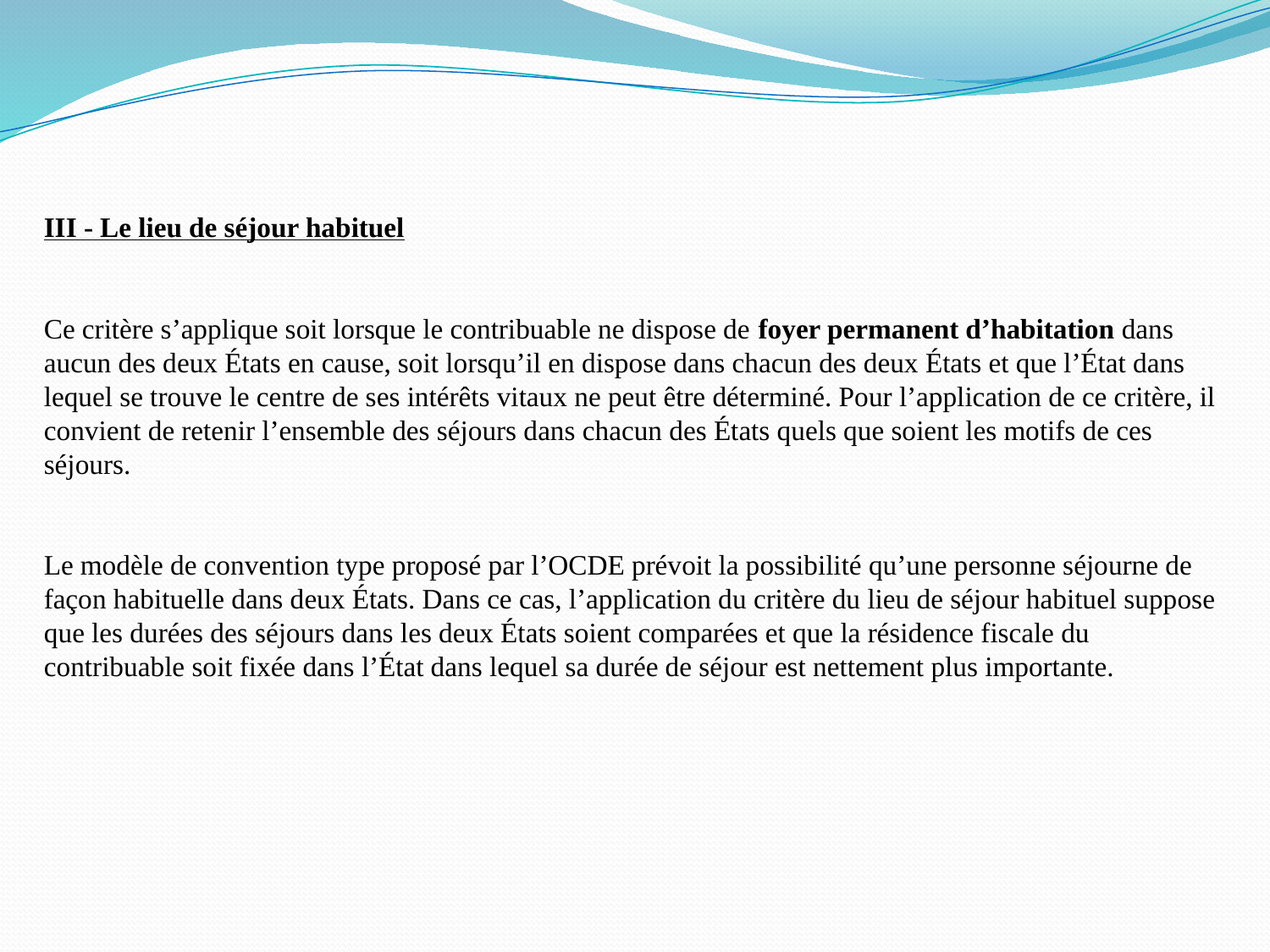

III - Le lieu de séjour habituel

Ce critère s’applique soit lorsque le contribuable ne dispose de foyer permanent d’habitation dans aucun des deux États en cause, soit lorsqu’il en dispose dans chacun des deux États et que l’État dans lequel se trouve le centre de ses intérêts vitaux ne peut être déterminé. Pour l’application de ce critère, il convient de retenir l’ensemble des séjours dans chacun des États quels que soient les motifs de ces séjours.

Le modèle de convention type proposé par l’OCDE prévoit la possibilité qu’une personne séjourne de façon habituelle dans deux États. Dans ce cas, l’application du critère du lieu de séjour habituel suppose que les durées des séjours dans les deux États soient comparées et que la résidence fiscale du contribuable soit fixée dans l’État dans lequel sa durée de séjour est nettement plus importante.